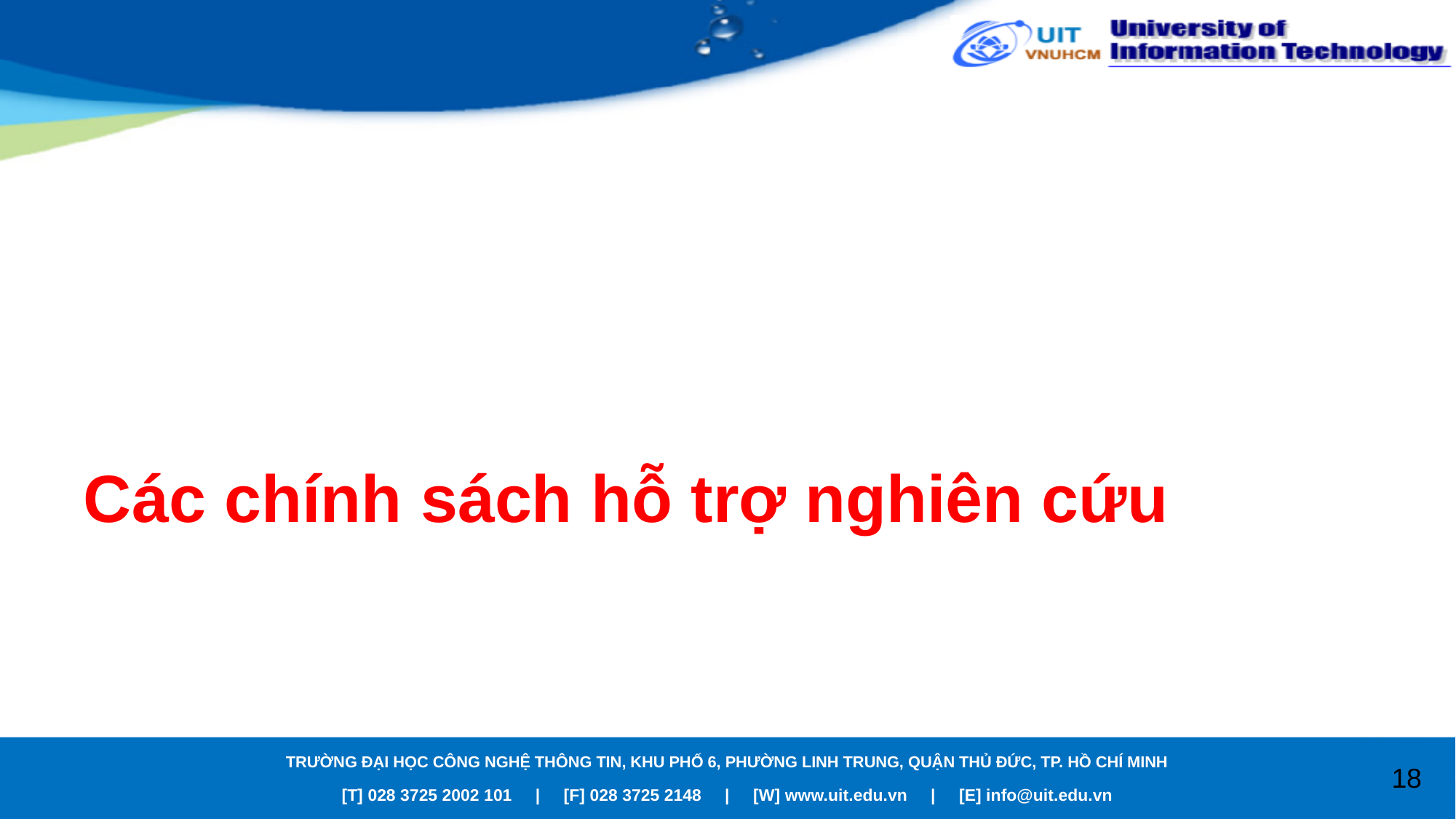

# Các chính sách hỗ trợ nghiên cứu